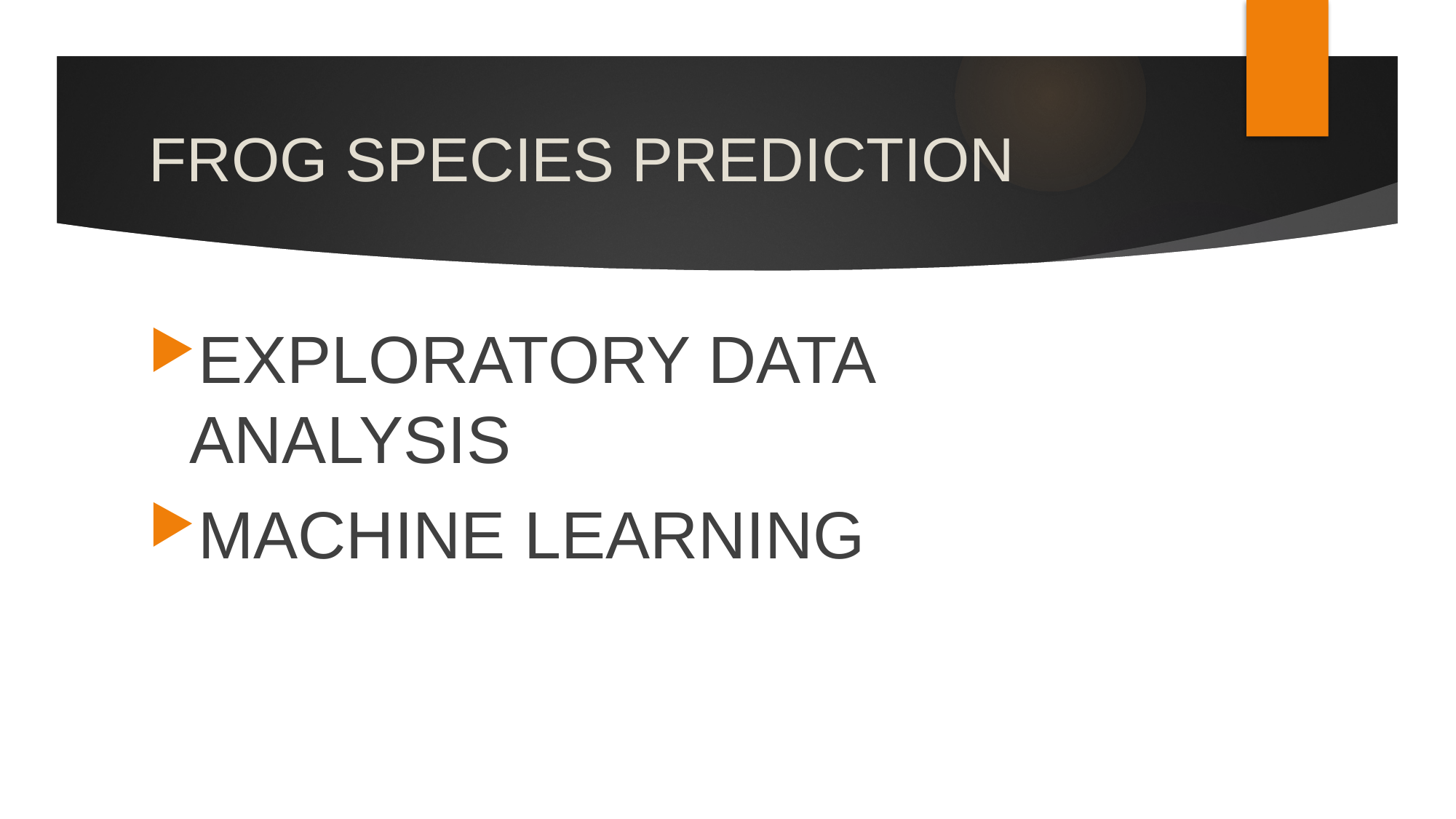

# FROG SPECIES PREDICTION
EXPLORATORY DATA ANALYSIS
MACHINE LEARNING